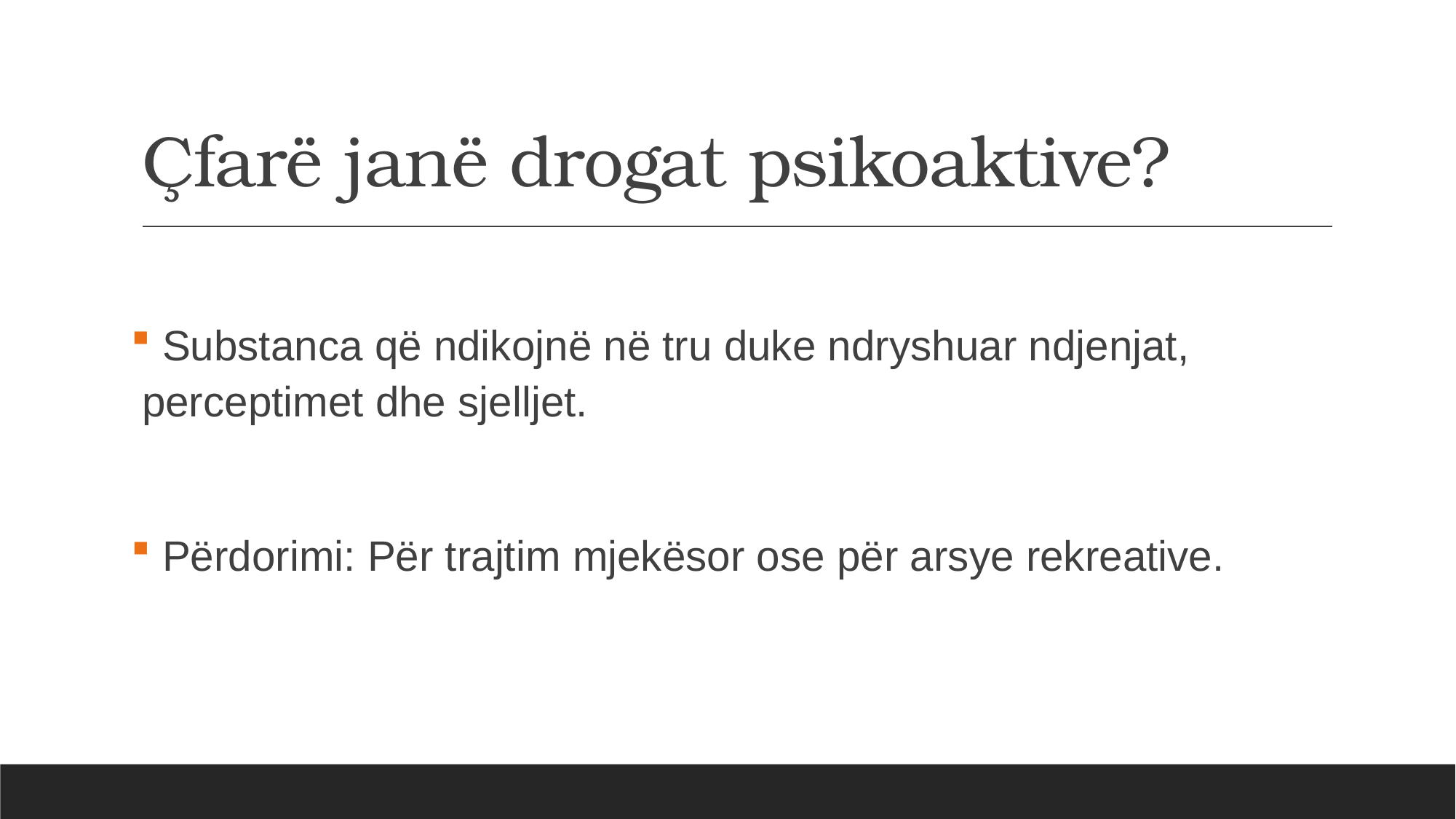

# Çfarë janë drogat psikoaktive?

 Substanca që ndikojnë në tru duke ndryshuar ndjenjat, perceptimet dhe sjelljet.

 Përdorimi: Për trajtim mjekësor ose për arsye rekreative.